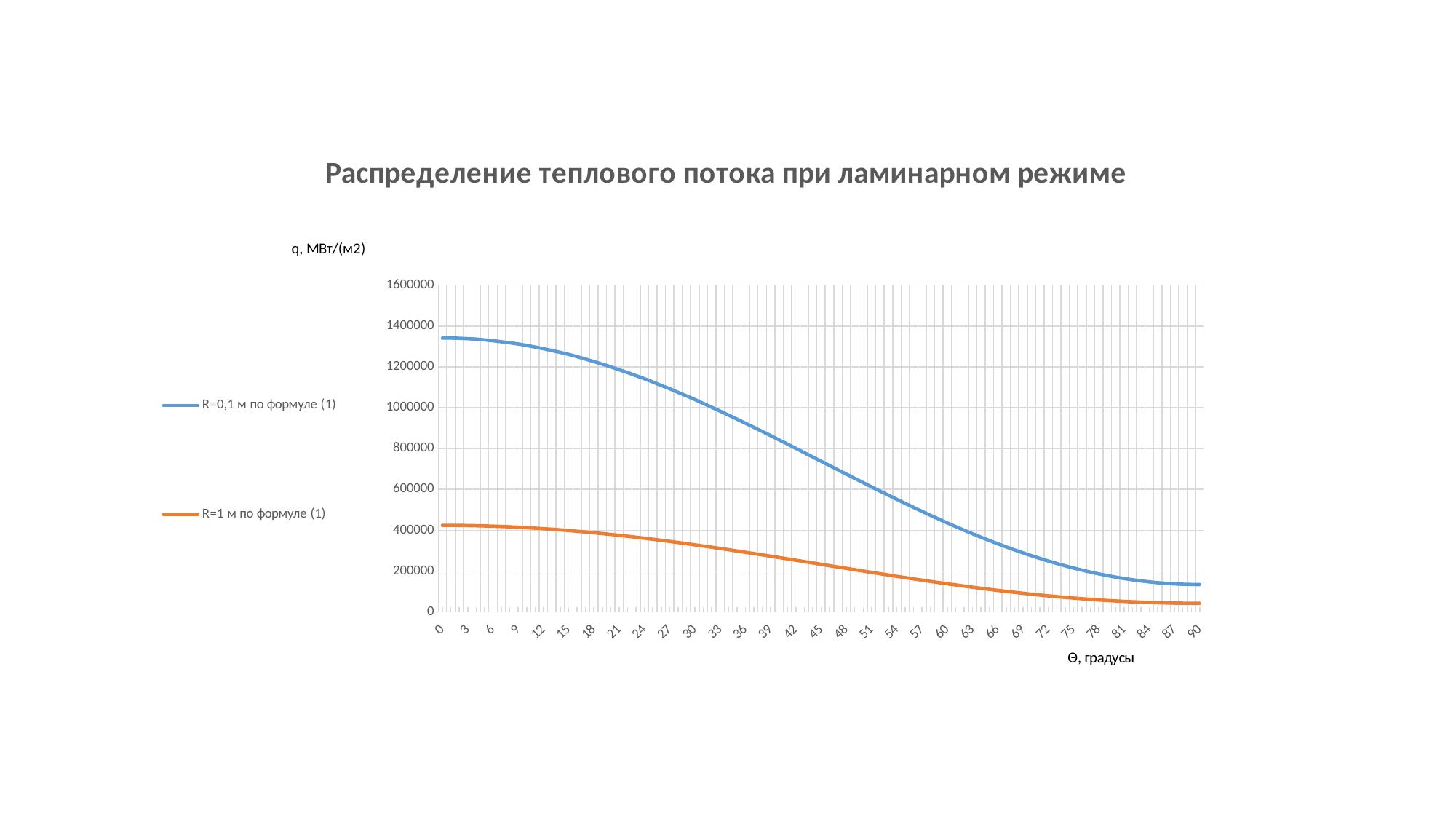

### Chart: Распределение теплового потока при ламинарном режиме

| Category |  |  |
|---|---|---|
| 0 | 1341000.0 | 424200.0 |
| 1 | 1341000.0 | 424100.0 |
| 2 | 1340000.0 | 423700.0 |
| 3 | 1338000.0 | 423100.0 |
| 4 | 1336000.0 | 422300.0 |
| 5 | 1332000.0 | 421300.0 |
| 6 | 1328000.0 | 420000.0 |
| 7 | 1323000.0 | 418500.0 |
| 8 | 1318000.0 | 416800.0 |
| 9 | 1312000.0 | 414800.0 |
| 10 | 1305000.0 | 412700.0 |
| 11 | 1297000.0 | 410300.0 |
| 12 | 1289000.0 | 407700.0 |
| 13 | 1280000.0 | 404900.0 |
| 14 | 1271000.0 | 401800.0 |
| 15 | 1261000.0 | 398600.0 |
| 16 | 1250000.0 | 395200.0 |
| 17 | 1238000.0 | 391600.0 |
| 18 | 1226000.0 | 387700.0 |
| 19 | 1213000.0 | 383700.0 |
| 20 | 1200000.0 | 379500.0 |
| 21 | 1186000.0 | 375200.0 |
| 22 | 1172000.0 | 370600.0 |
| 23 | 1157000.0 | 365900.0 |
| 24 | 1142000.0 | 361000.0 |
| 25 | 1126000.0 | 356000.0 |
| 26 | 1109000.0 | 350800.0 |
| 27 | 1093000.0 | 345500.0 |
| 28 | 1075000.0 | 340000.0 |
| 29 | 1058000.0 | 334500.0 |
| 30 | 1040000.0 | 328700.0 |
| 31 | 1021000.0 | 322900.0 |
| 32 | 1002000.0 | 317000.0 |
| 33 | 983300.0 | 310900.0 |
| 34 | 963900.0 | 304800.0 |
| 35 | 944200.0 | 298600.0 |
| 36 | 924300.0 | 292300.0 |
| 37 | 904200.0 | 285900.0 |
| 38 | 883800.0 | 279500.0 |
| 39 | 863300.0 | 273000.0 |
| 40 | 842600.0 | 266500.0 |
| 41 | 821800.0 | 259900.0 |
| 42 | 800900.0 | 253300.0 |
| 43 | 779900.0 | 246600.0 |
| 44 | 758800.0 | 240000.0 |
| 45 | 737800.0 | 233300.0 |
| 46 | 716700.0 | 226600.0 |
| 47 | 695700.0 | 220000.0 |
| 48 | 674700.0 | 213400.0 |
| 49 | 653800.0 | 206700.0 |
| 50 | 633000.0 | 200200.0 |
| 51 | 612300.0 | 193600.0 |
| 52 | 591700.0 | 187100.0 |
| 53 | 571400.0 | 180700.0 |
| 54 | 551200.0 | 174300.0 |
| 55 | 531300.0 | 168000.0 |
| 56 | 511600.0 | 161800.0 |
| 57 | 492300.0 | 155700.0 |
| 58 | 473200.0 | 149600.0 |
| 59 | 454400.0 | 143700.0 |
| 60 | 436000.0 | 137900.0 |
| 61 | 417900.0 | 132200.0 |
| 62 | 400200.0 | 126600.0 |
| 63 | 383000.0 | 121100.0 |
| 64 | 366100.0 | 115800.0 |
| 65 | 349800.0 | 110600.0 |
| 66 | 333900.0 | 105600.0 |
| 67 | 318500.0 | 100700.0 |
| 68 | 303600.0 | 95990.0 |
| 69 | 289200.0 | 91450.0 |
| 70 | 275400.0 | 87080.0 |
| 71 | 262100.0 | 82880.0 |
| 72 | 249400.0 | 78880.0 |
| 73 | 237300.0 | 75050.0 |
| 74 | 225900.0 | 71420.0 |
| 75 | 215000.0 | 67990.0 |
| 76 | 204800.0 | 64760.0 |
| 77 | 195200.0 | 61740.0 |
| 78 | 186300.0 | 58920.0 |
| 79 | 178100.0 | 56320.0 |
| 80 | 170500.0 | 53930.0 |
| 81 | 163700.0 | 51760.0 |
| 82 | 157500.0 | 49810.0 |
| 83 | 152100.0 | 48090.0 |
| 84 | 147300.0 | 46590.0 |
| 85 | 143300.0 | 45320.0 |
| 86 | 140000.0 | 44280.0 |
| 87 | 137400.0 | 43460.0 |
| 88 | 135600.0 | 42880.0 |
| 89 | 134500.0 | 42540.0 |
| 90 | 134100.0 | 42420.0 |